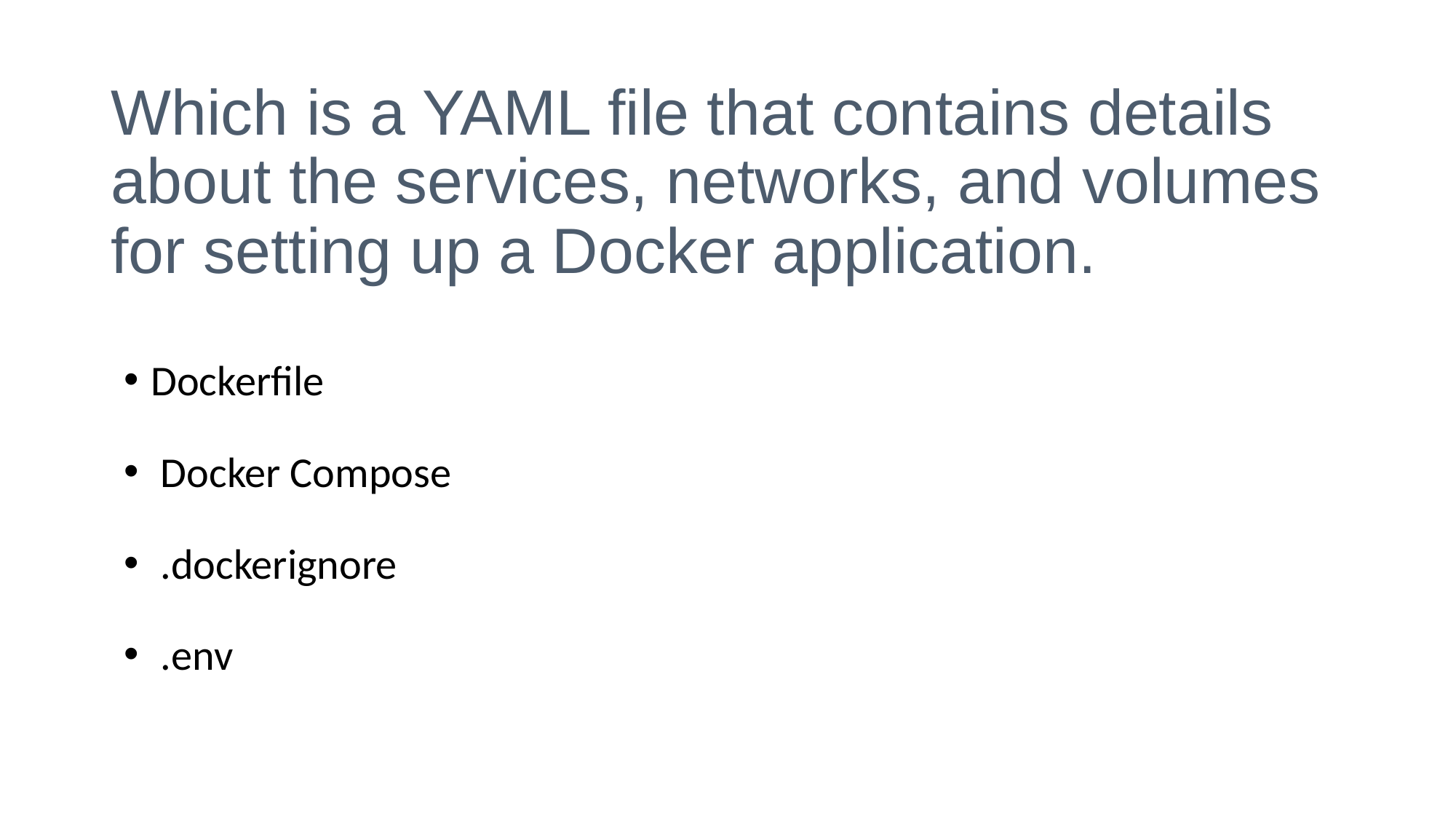

# Which is a YAML file that contains details about the services, networks, and volumes for setting up a Docker application.
Dockerfile
 Docker Compose
 .dockerignore
 .env